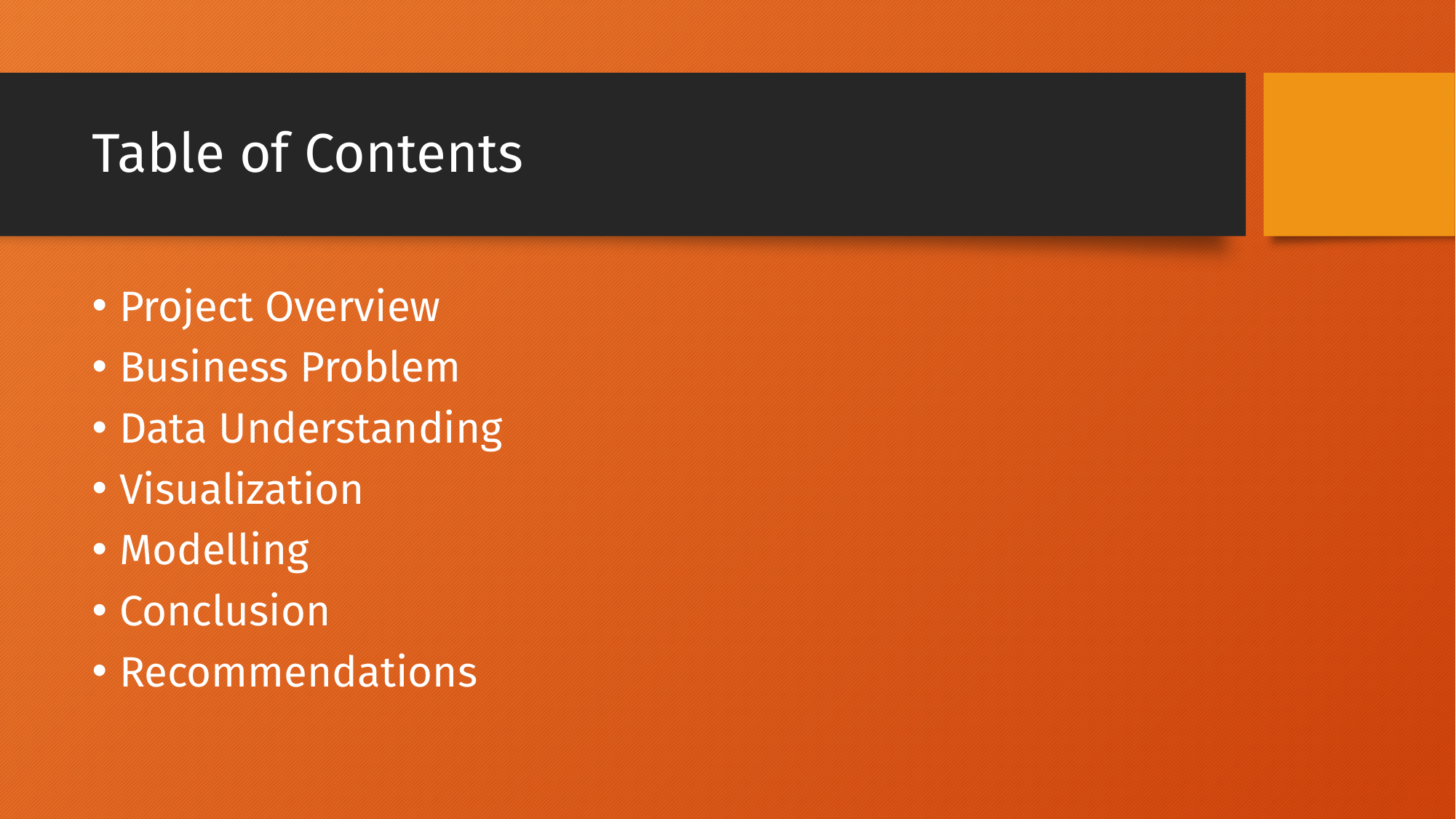

# Table of Contents
Project Overview
Business Problem
Data Understanding
Visualization
Modelling
Conclusion
Recommendations